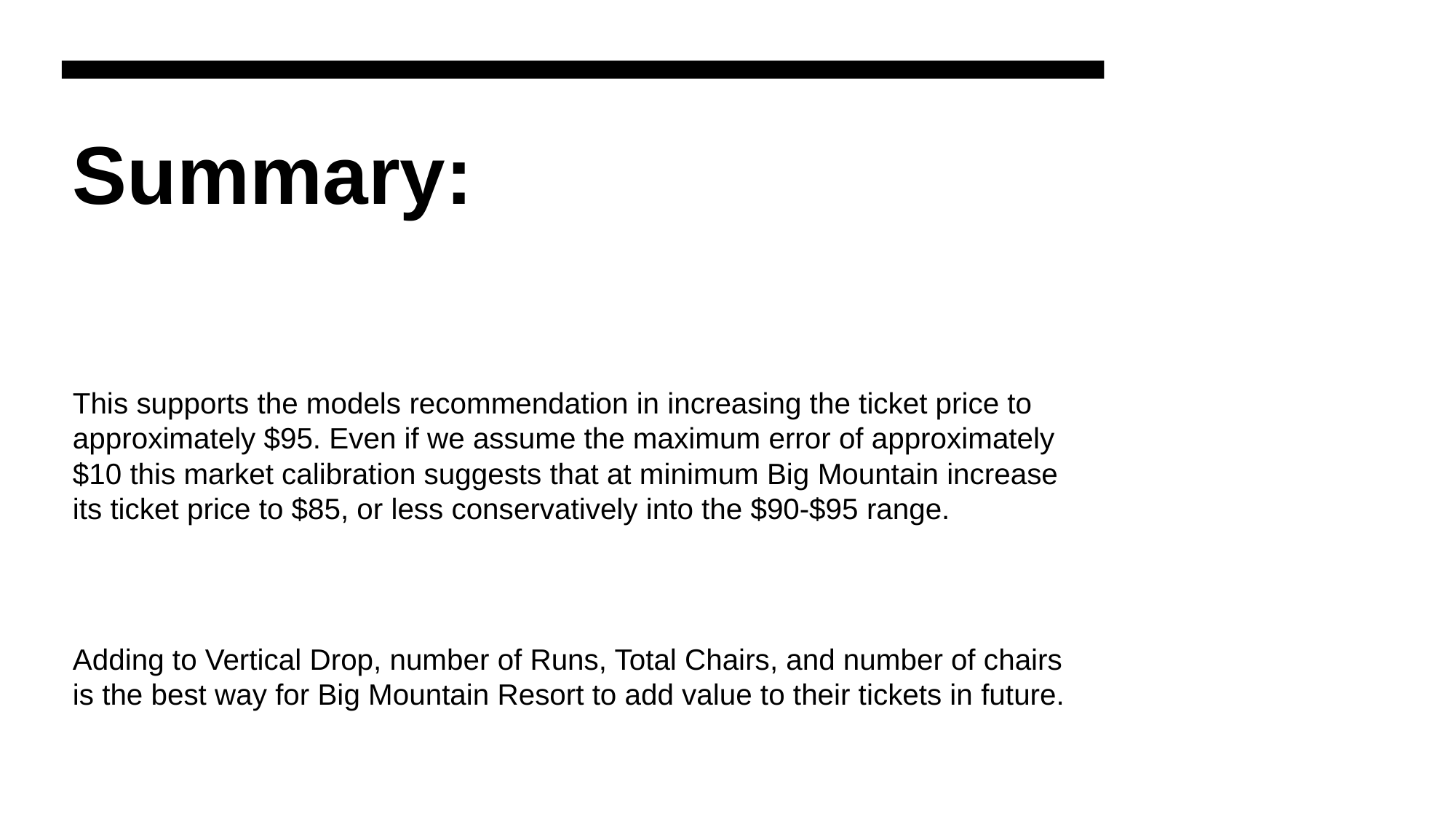

# Summary:
This supports the models recommendation in increasing the ticket price to approximately $95. Even if we assume the maximum error of approximately $10 this market calibration suggests that at minimum Big Mountain increase its ticket price to $85, or less conservatively into the $90-$95 range.

Adding to Vertical Drop, number of Runs, Total Chairs, and number of chairs is the best way for Big Mountain Resort to add value to their tickets in future.